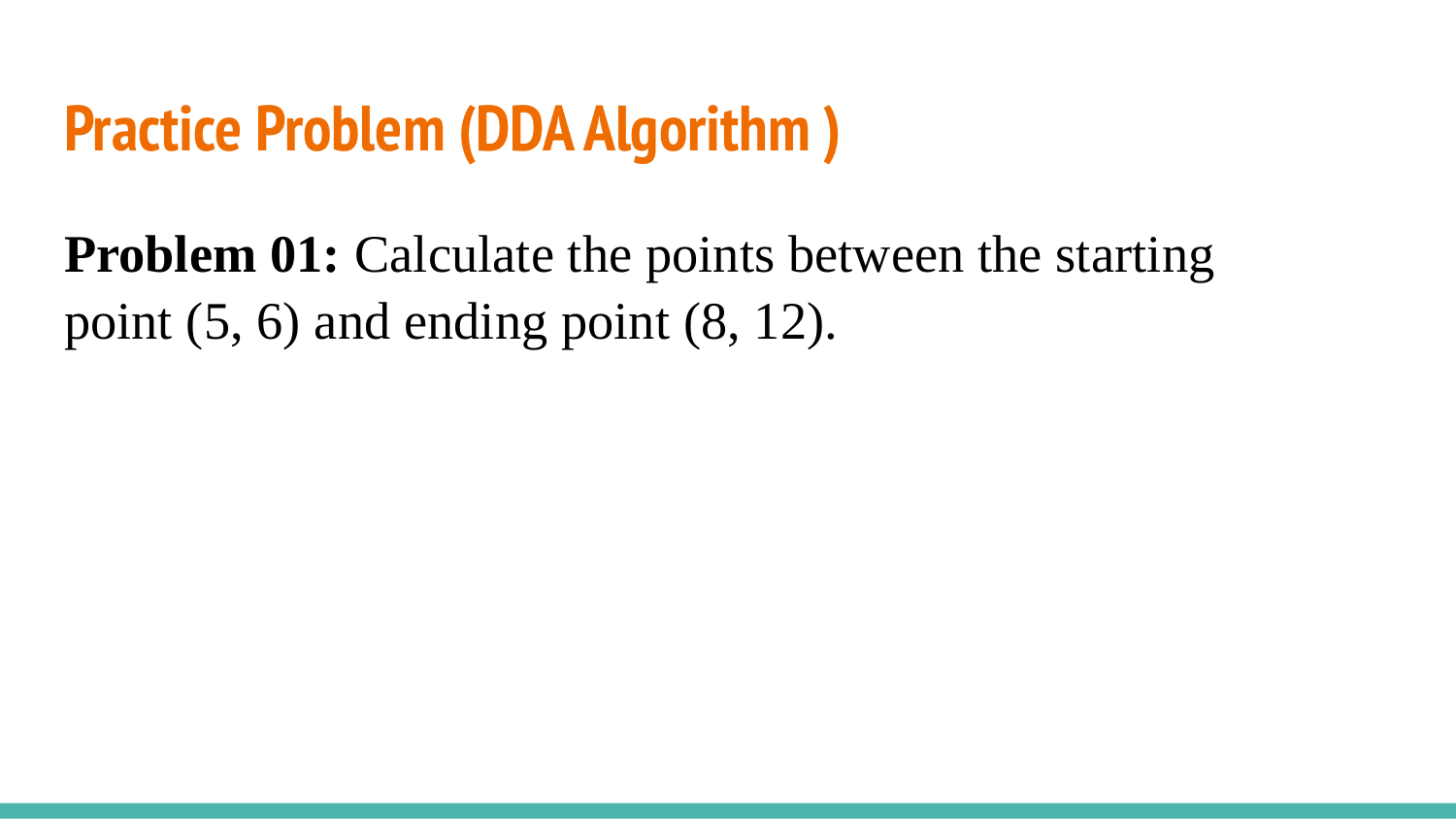

# Practice Problem (DDA Algorithm )
Problem 01: Calculate the points between the starting point (5, 6) and ending point (8, 12).

8